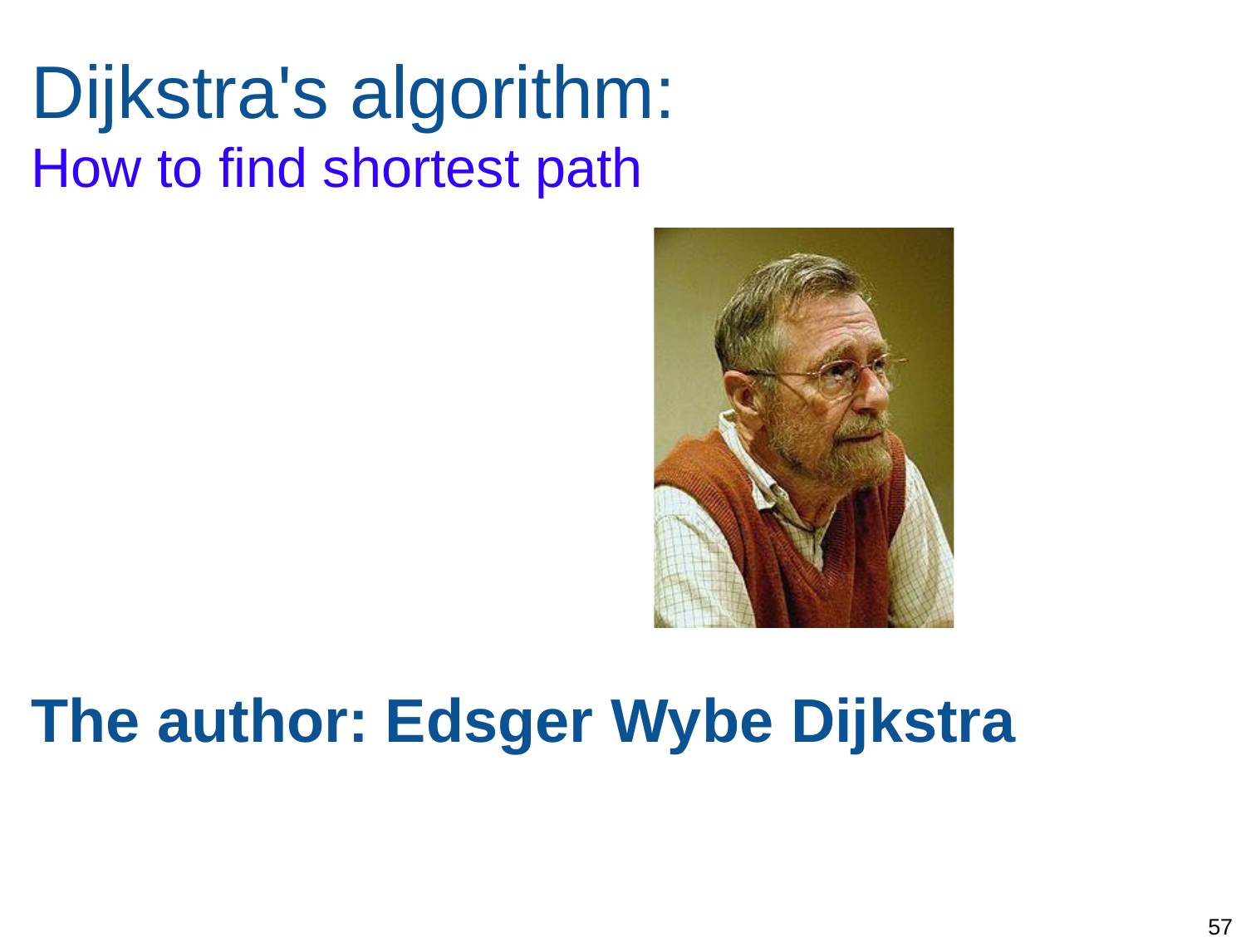

# Dijkstra's algorithm:
How to find shortest path

The author: Edsger Wybe Dijkstra
57